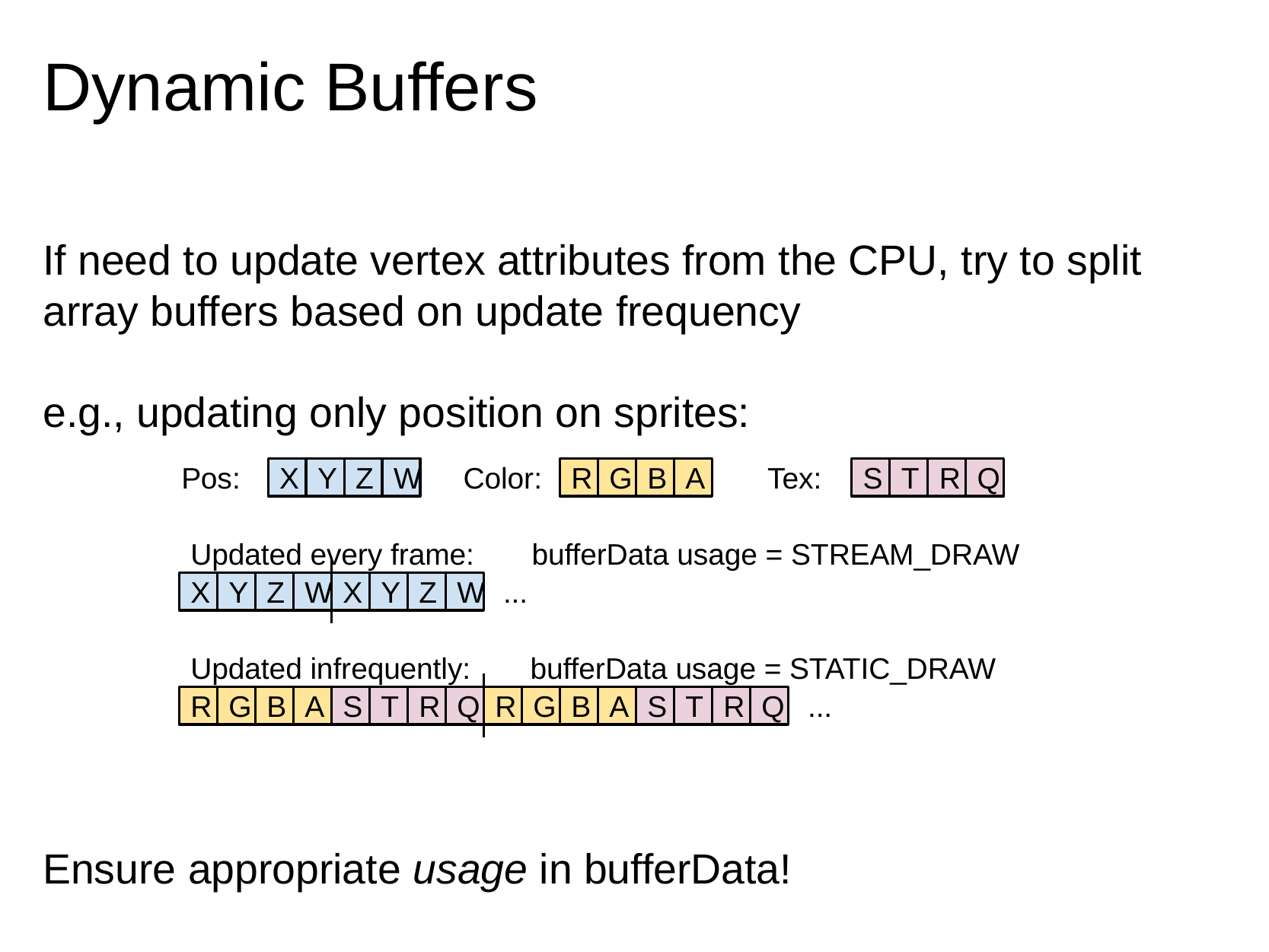

# Dynamic Buffers
If need to update vertex attributes from the CPU, try to split array buffers based on update frequency

e.g., updating only position on sprites:

Ensure appropriate usage in bufferData!
Pos:

X
Y
Z
W
Color:

R
G
B
A
Tex:

S
T
R
Q
Updated every frame:
bufferData usage = STREAM_DRAW

X
Y
Z
W

X
Y
Z
W
...
Updated infrequently:
bufferData usage = STATIC_DRAW

R
G
B
A

S
T
R
Q

R
G
B
A

S
T
R
Q
...